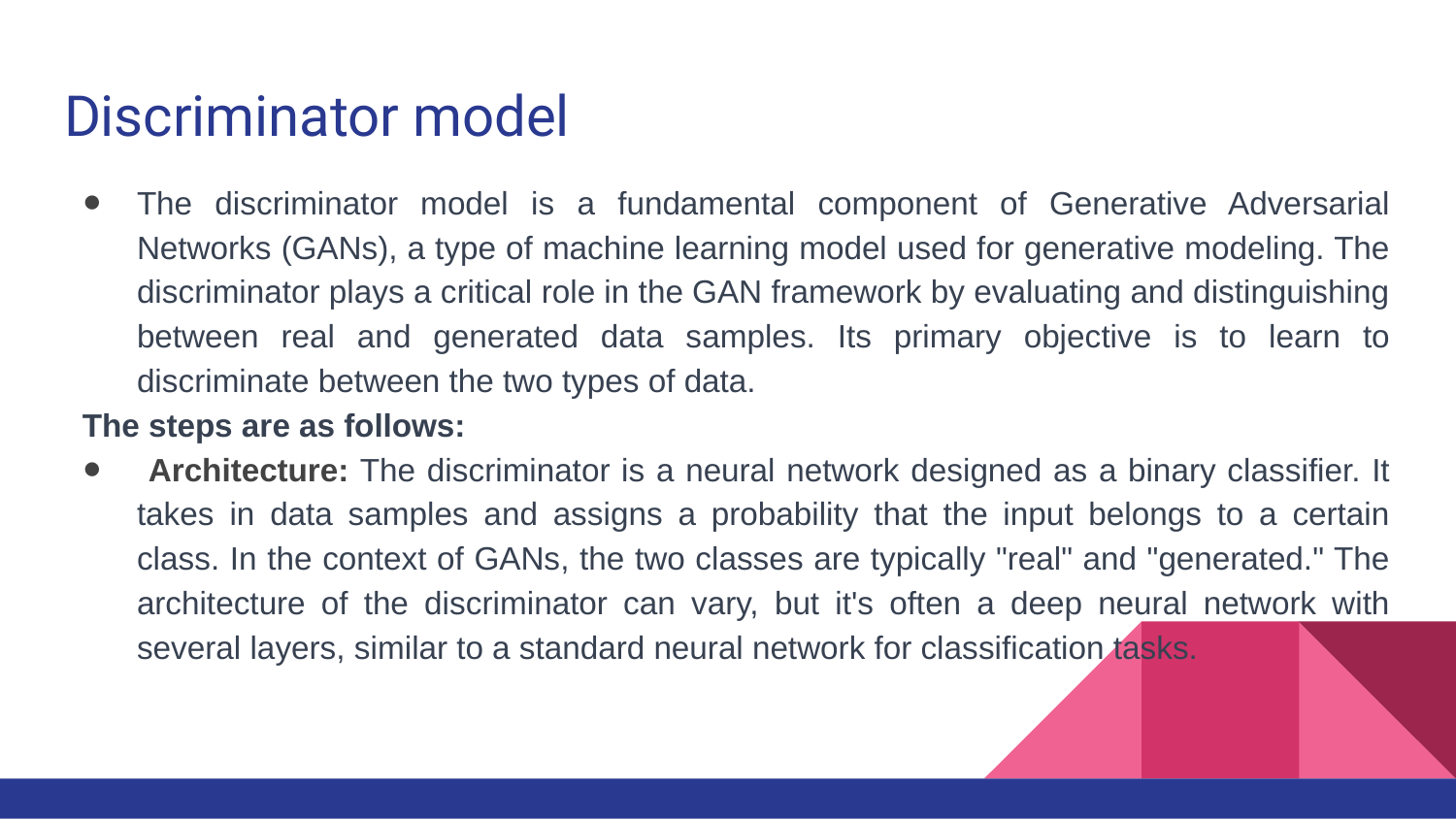

# Discriminator model
The discriminator model is a fundamental component of Generative Adversarial Networks (GANs), a type of machine learning model used for generative modeling. The discriminator plays a critical role in the GAN framework by evaluating and distinguishing between real and generated data samples. Its primary objective is to learn to discriminate between the two types of data.
The steps are as follows:
 Architecture: The discriminator is a neural network designed as a binary classifier. It takes in data samples and assigns a probability that the input belongs to a certain class. In the context of GANs, the two classes are typically "real" and "generated." The architecture of the discriminator can vary, but it's often a deep neural network with several layers, similar to a standard neural network for classification tasks.